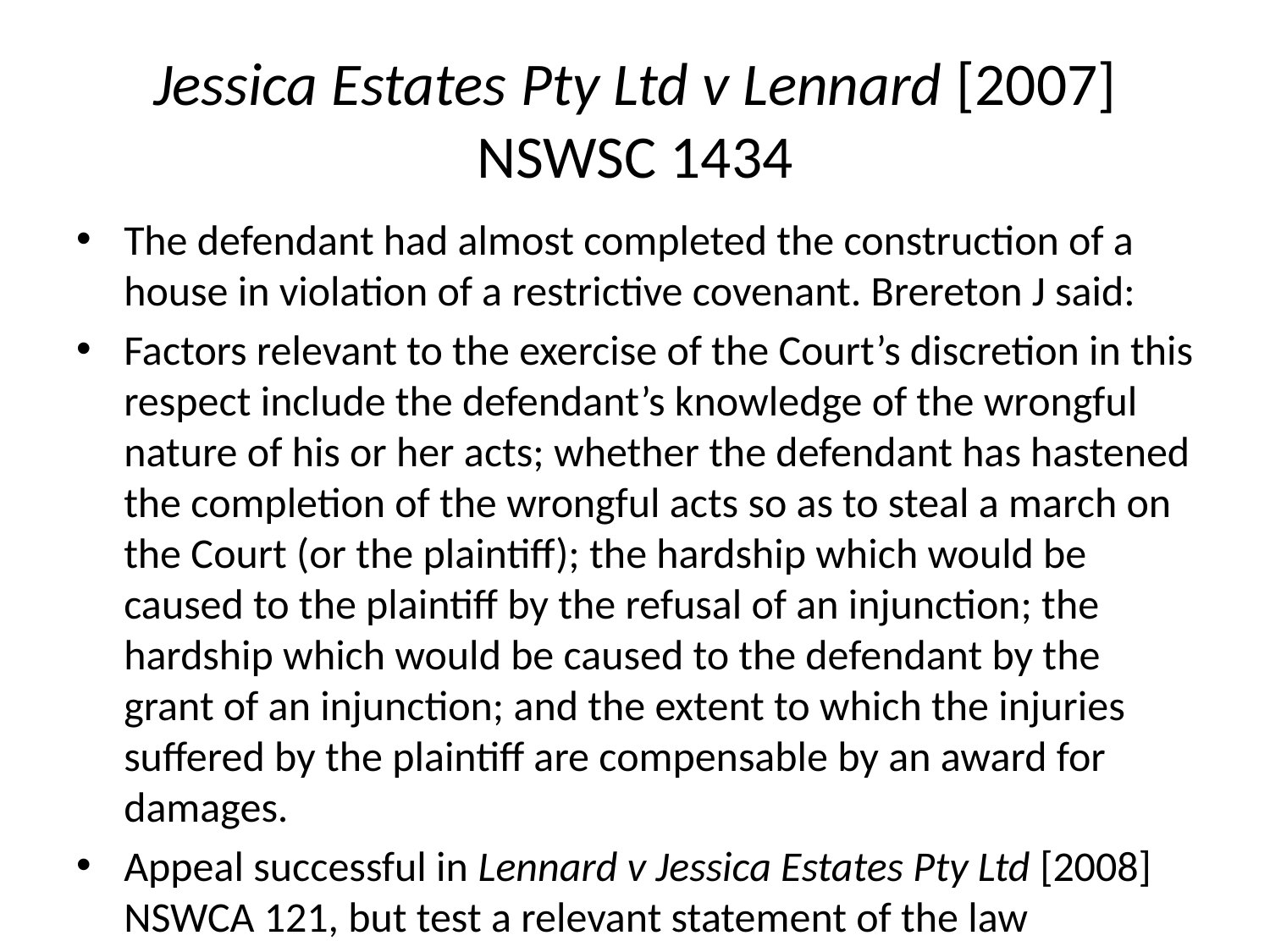

# Jessica Estates Pty Ltd v Lennard [2007] NSWSC 1434
The defendant had almost completed the construction of a house in violation of a restrictive covenant. Brereton J said:
Factors relevant to the exercise of the Court’s discretion in this respect include the defendant’s knowledge of the wrongful nature of his or her acts; whether the defendant has hastened the completion of the wrongful acts so as to steal a march on the Court (or the plaintiff); the hardship which would be caused to the plaintiff by the refusal of an injunction; the hardship which would be caused to the defendant by the grant of an injunction; and the extent to which the injuries suffered by the plaintiff are compensable by an award for damages.
Appeal successful in Lennard v Jessica Estates Pty Ltd [2008] NSWCA 121, but test a relevant statement of the law